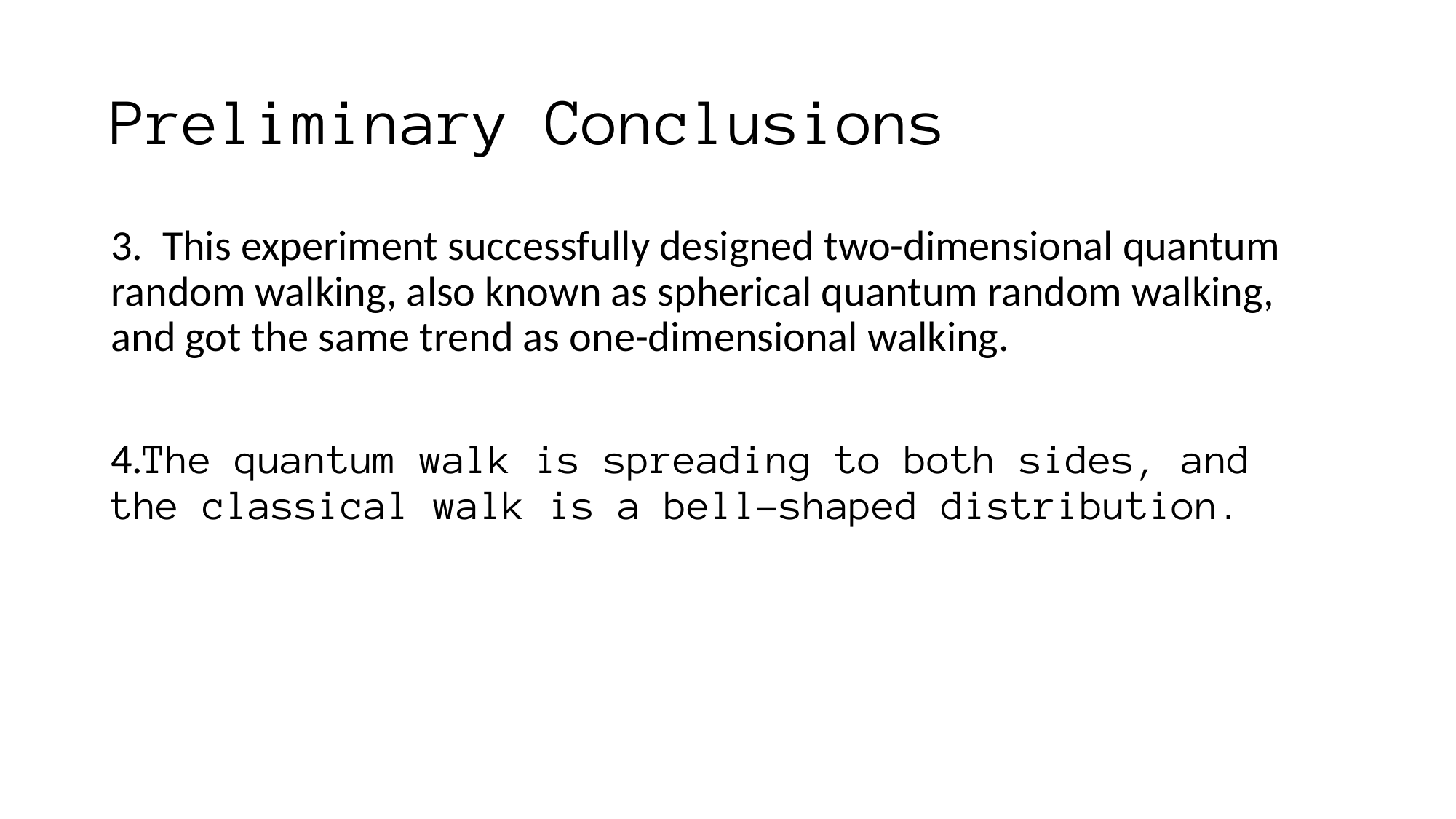

# Preliminary Conclusions
3.  This experiment successfully designed two-dimensional quantum random walking, also known as spherical quantum random walking, and got the same trend as one-dimensional walking.

4.The quantum walk is spreading to both sides, and the classical walk is a bell-shaped distribution.